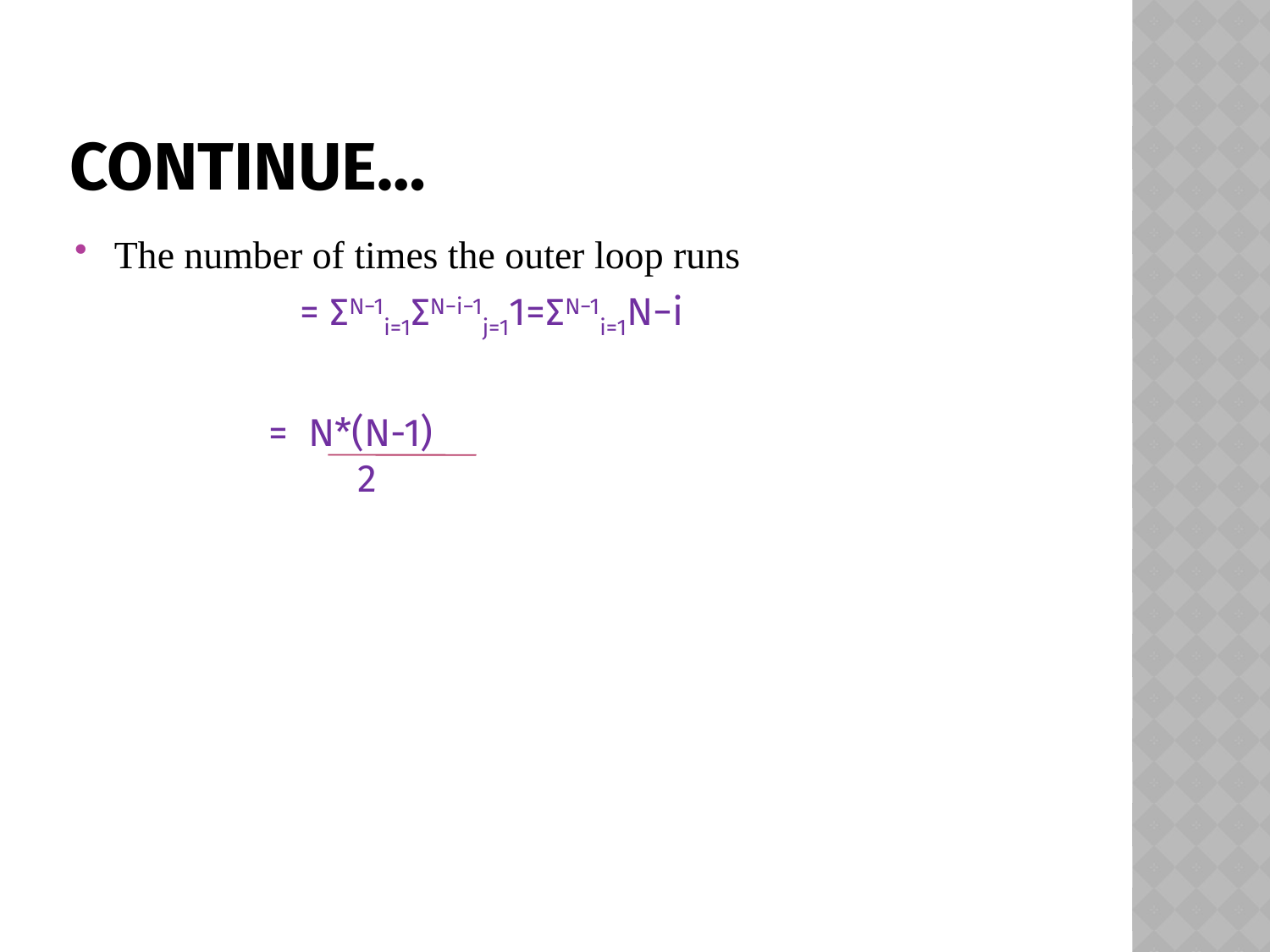

# Continue…
The number of times the outer loop runs
                       = ∑N−1i=1∑N−i−1j=11=∑N−1i=1N−i

                   =  N*(N-1)
                        2